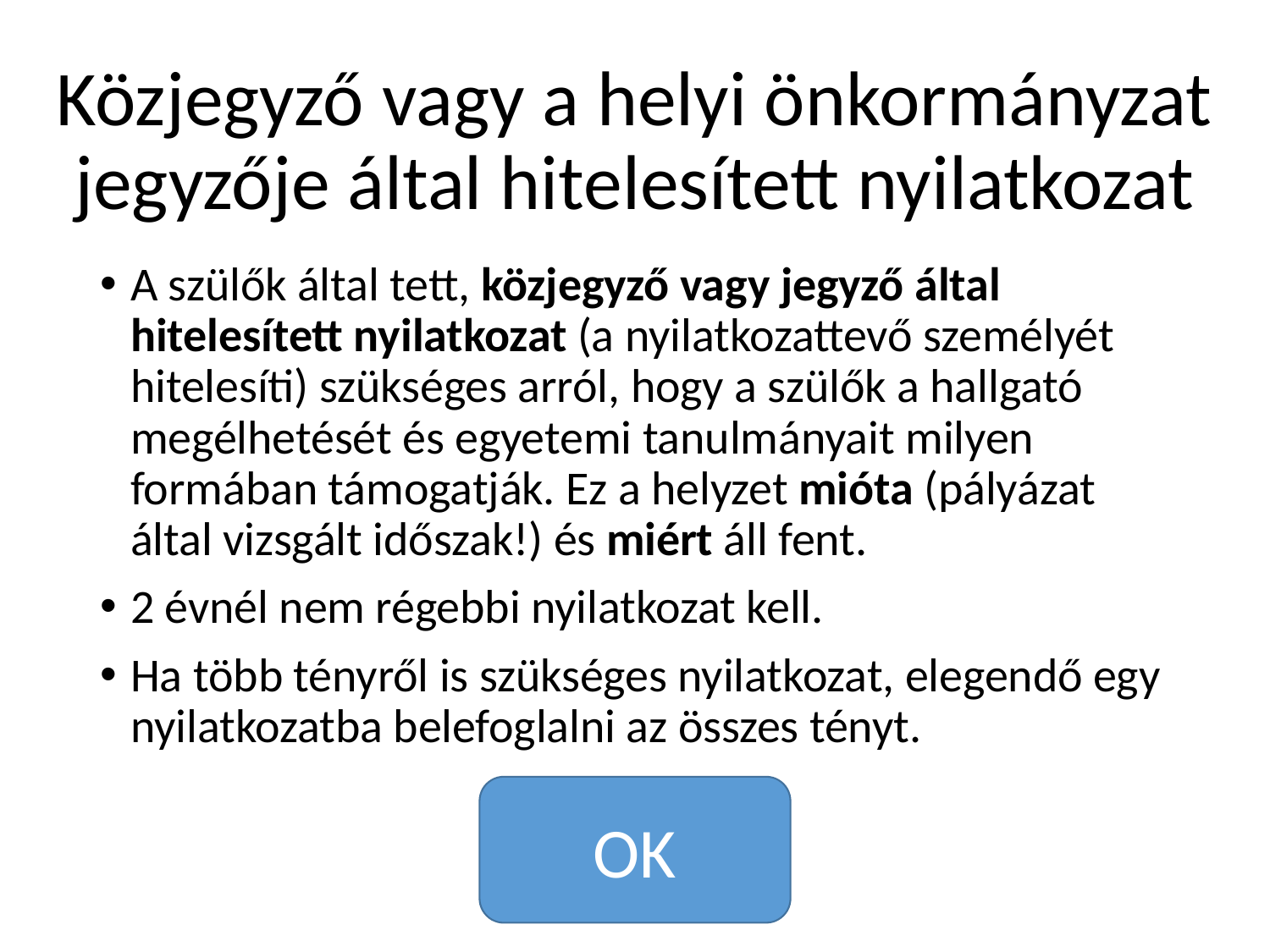

# Közjegyző vagy a helyi önkormányzat jegyzője által hitelesített nyilatkozat
A szülők által tett, közjegyző vagy jegyző által hitelesített nyilatkozat (a nyilatkozattevő személyét hitelesíti) szükséges arról, hogy a szülők a hallgató megélhetését és egyetemi tanulmányait milyen formában támogatják. Ez a helyzet mióta (pályázat által vizsgált időszak!) és miért áll fent.
2 évnél nem régebbi nyilatkozat kell.
Ha több tényről is szükséges nyilatkozat, elegendő egy nyilatkozatba belefoglalni az összes tényt.
OK